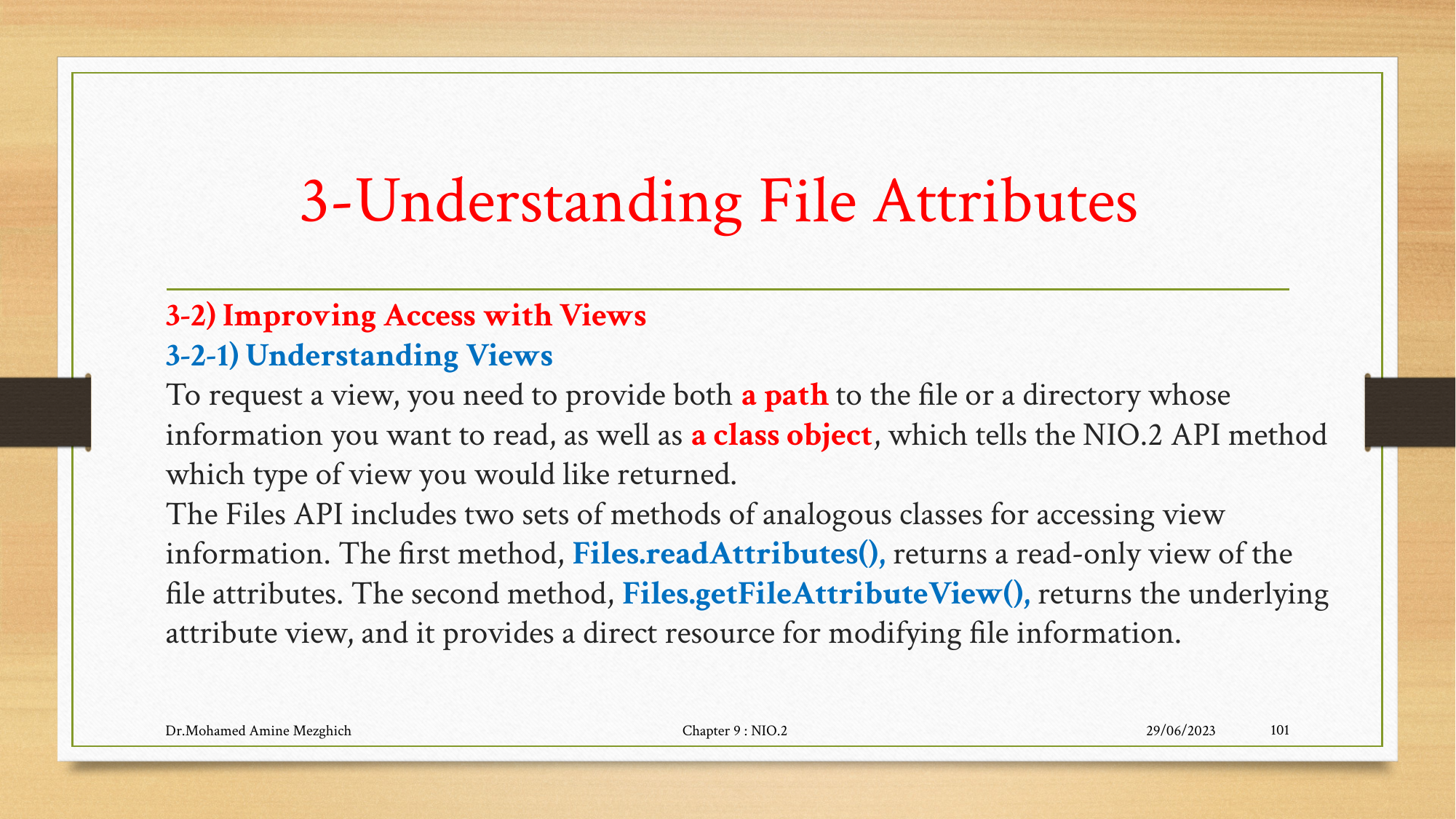

# 3-Understanding File Attributes
3-2) Improving Access with Views
3-2-1) Understanding Views
To request a view, you need to provide both a path to the file or a directory whose information you want to read, as well as a class object, which tells the NIO.2 API method which type of view you would like returned.
The Files API includes two sets of methods of analogous classes for accessing view
information. The first method, Files.readAttributes(), returns a read-only view of the
file attributes. The second method, Files.getFileAttributeView(), returns the underlying
attribute view, and it provides a direct resource for modifying file information.
Dr.Mohamed Amine Mezghich                                                                                                Chapter 9 : NIO.2
29/06/2023
101